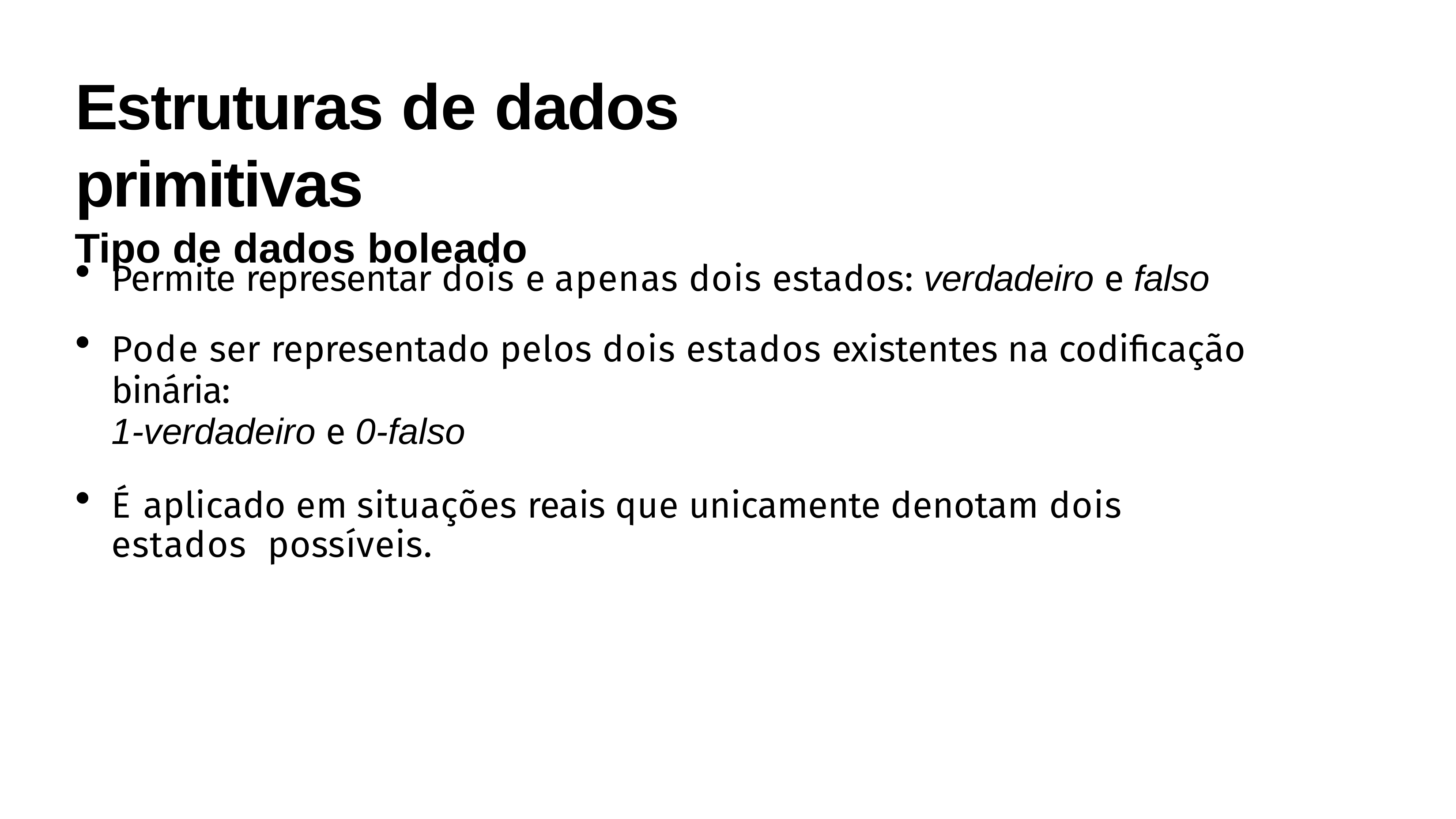

# Estruturas de dados primitivas
Tipo de dados boleado
Permite representar dois e apenas dois estados: verdadeiro e falso
Pode ser representado pelos dois estados existentes na codificação binária:
1-verdadeiro e 0-falso
É aplicado em situações reais que unicamente denotam dois estados  possíveis.